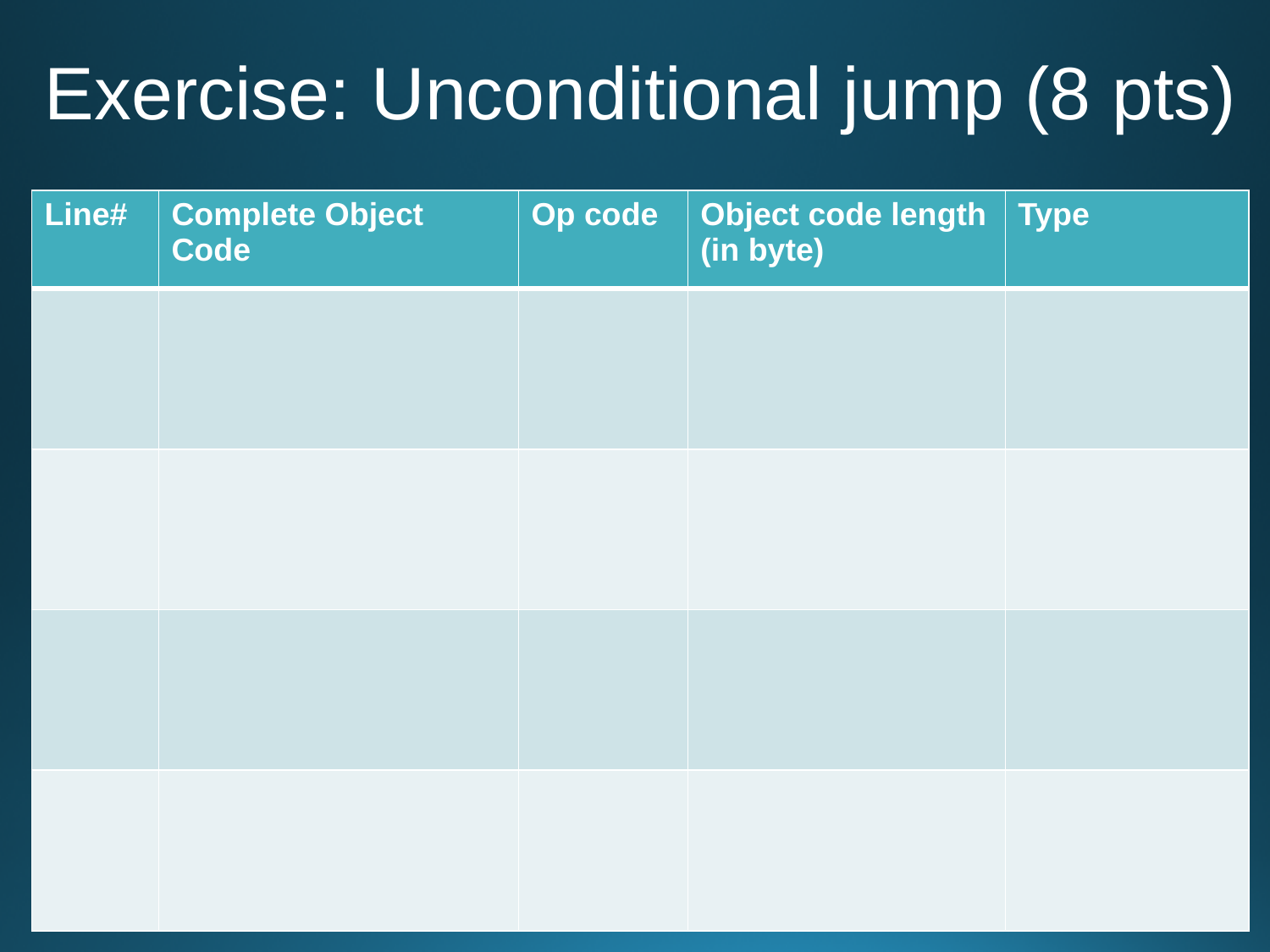

# Exercise: Unconditional jump (8 pts)

| Line# | Complete Object Code | Op code | Object code length (in byte) | Type |
| --- | --- | --- | --- | --- |
|  |  |  |  |  |
|  |  |  |  |  |
|  |  |  |  |  |
|  |  |  |  |  |